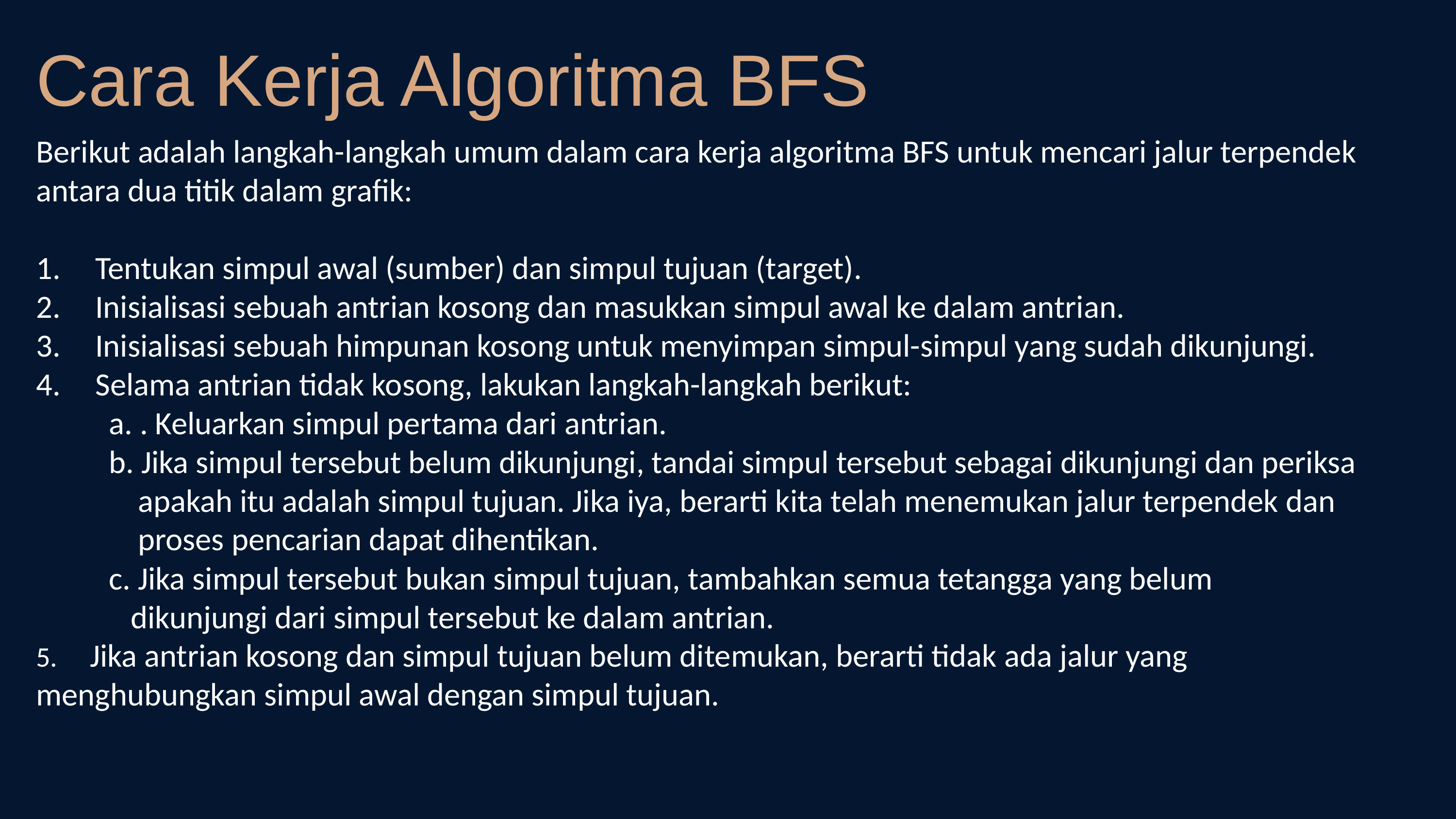

Cara Kerja Algoritma BFS
Berikut adalah langkah-langkah umum dalam cara kerja algoritma BFS untuk mencari jalur terpendek antara dua titik dalam grafik:

Tentukan simpul awal (sumber) dan simpul tujuan (target).
Inisialisasi sebuah antrian kosong dan masukkan simpul awal ke dalam antrian.
Inisialisasi sebuah himpunan kosong untuk menyimpan simpul-simpul yang sudah dikunjungi.
Selama antrian tidak kosong, lakukan langkah-langkah berikut:
	a. . Keluarkan simpul pertama dari antrian.
	b. Jika simpul tersebut belum dikunjungi, tandai simpul tersebut sebagai dikunjungi dan periksa 	    apakah itu adalah simpul tujuan. Jika iya, berarti kita telah menemukan jalur terpendek dan 		    proses pencarian dapat dihentikan.
	c. Jika simpul tersebut bukan simpul tujuan, tambahkan semua tetangga yang belum 	   	 	   dikunjungi dari simpul tersebut ke dalam antrian.
5.     Jika antrian kosong dan simpul tujuan belum ditemukan, berarti tidak ada jalur yang 	menghubungkan simpul awal dengan simpul tujuan.